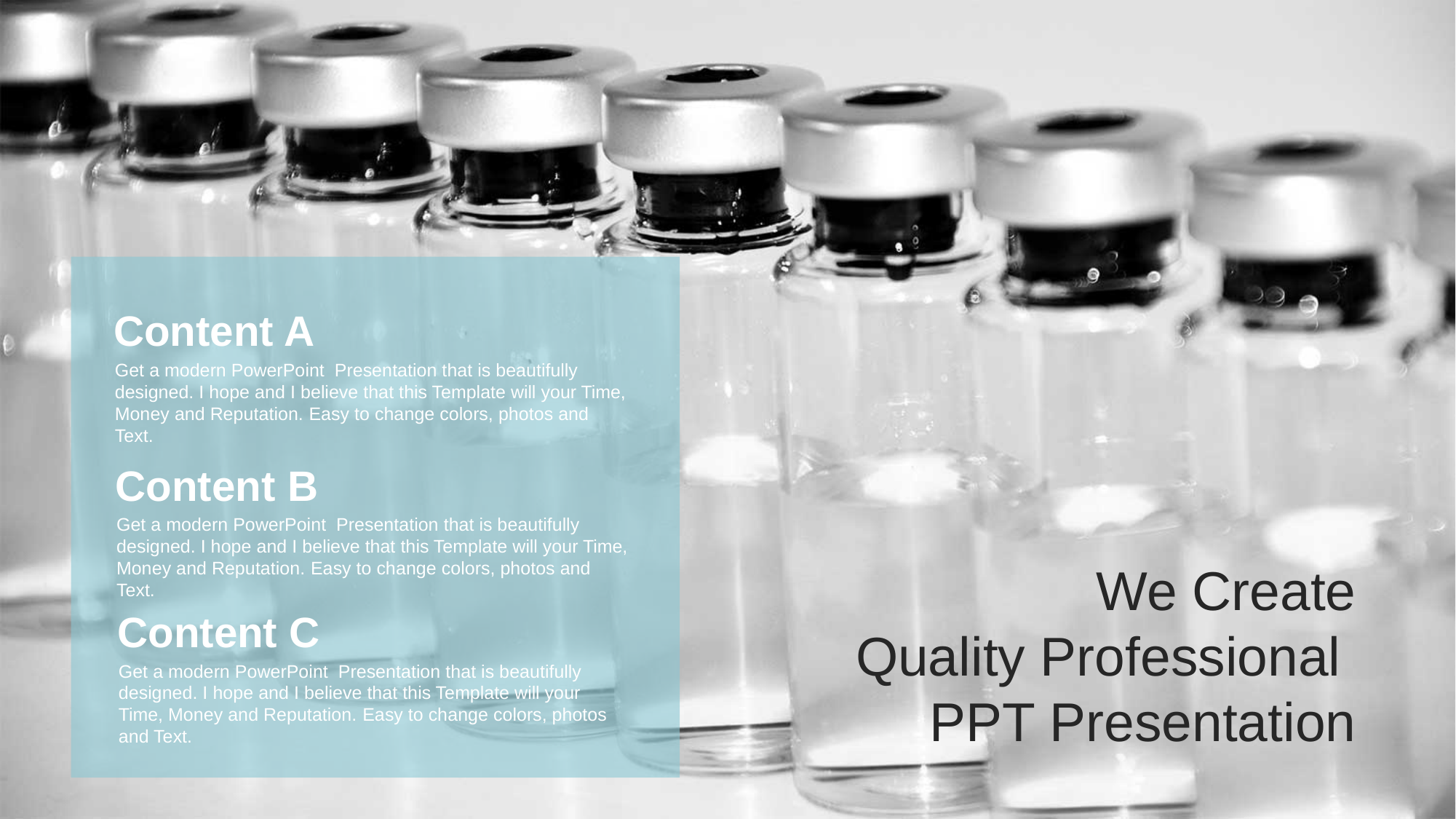

Content A
Get a modern PowerPoint  Presentation that is beautifully designed. I hope and I believe that this Template will your Time, Money and Reputation. Easy to change colors, photos and Text.
Content B
Get a modern PowerPoint  Presentation that is beautifully designed. I hope and I believe that this Template will your Time, Money and Reputation. Easy to change colors, photos and Text.
We Create
Quality Professional
PPT Presentation
Content C
Get a modern PowerPoint  Presentation that is beautifully designed. I hope and I believe that this Template will your Time, Money and Reputation. Easy to change colors, photos and Text.